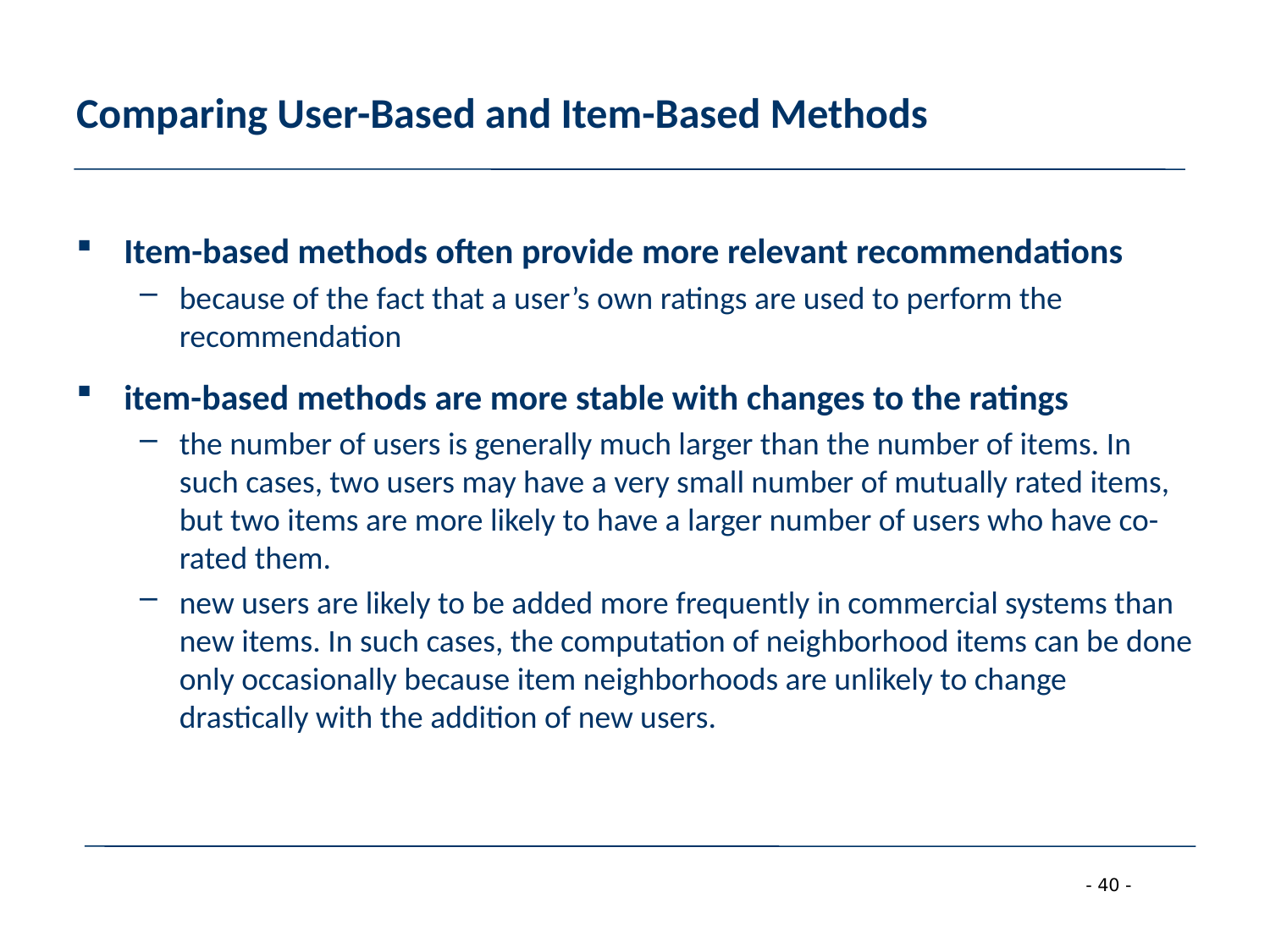

# Comparing User-Based and Item-Based Methods
Item-based methods often provide more relevant recommendations
because of the fact that a user’s own ratings are used to perform the recommendation
item-based methods are more stable with changes to the ratings
the number of users is generally much larger than the number of items. In such cases, two users may have a very small number of mutually rated items, but two items are more likely to have a larger number of users who have co-rated them.
new users are likely to be added more frequently in commercial systems than new items. In such cases, the computation of neighborhood items can be done only occasionally because item neighborhoods are unlikely to change drastically with the addition of new users.